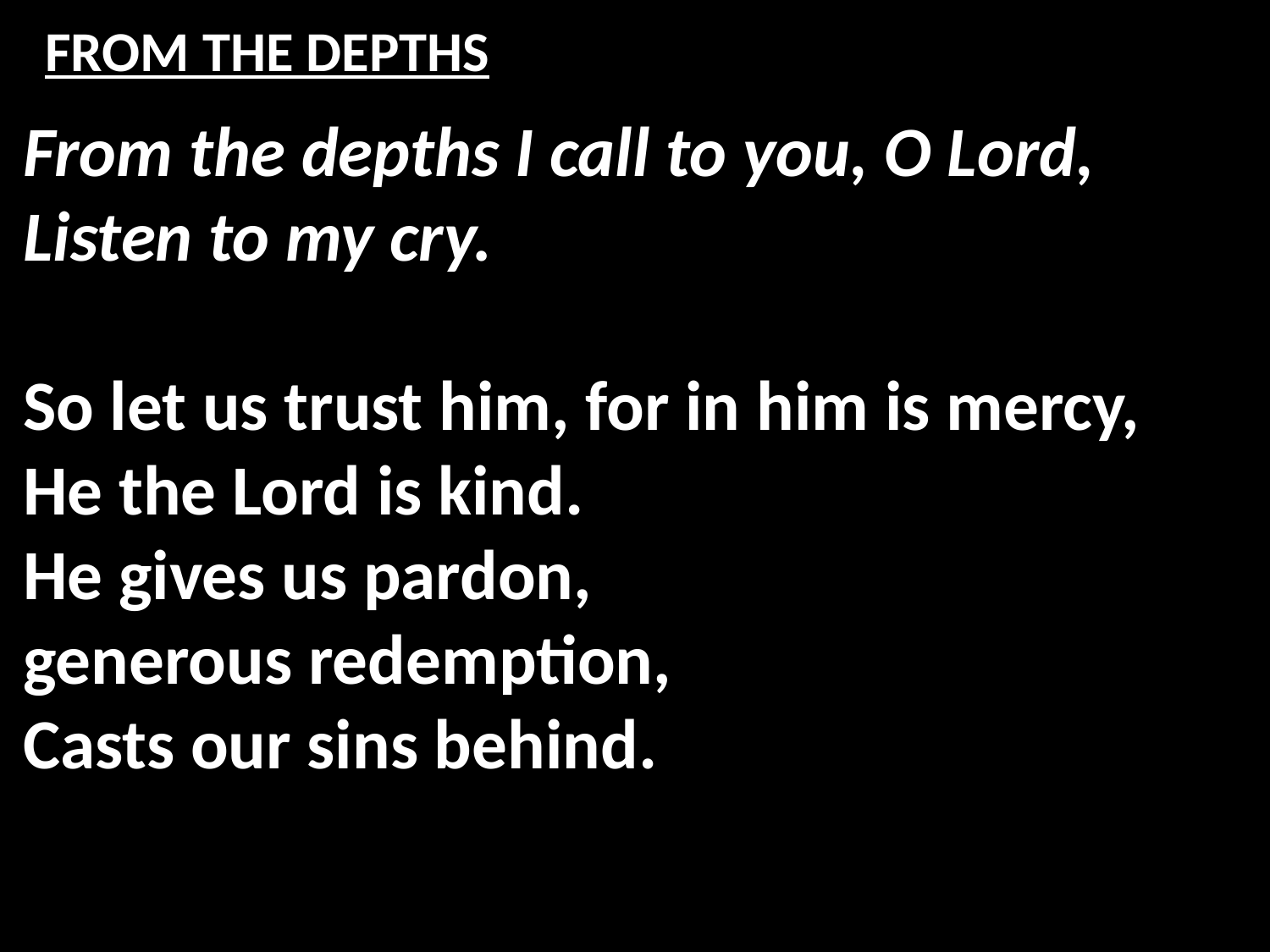

# FROM THE DEPTHS
From the depths I call to you, O Lord,
Listen to my cry.

So let us trust him, for in him is mercy,
He the Lord is kind.
He gives us pardon,
generous redemption,
Casts our sins behind.